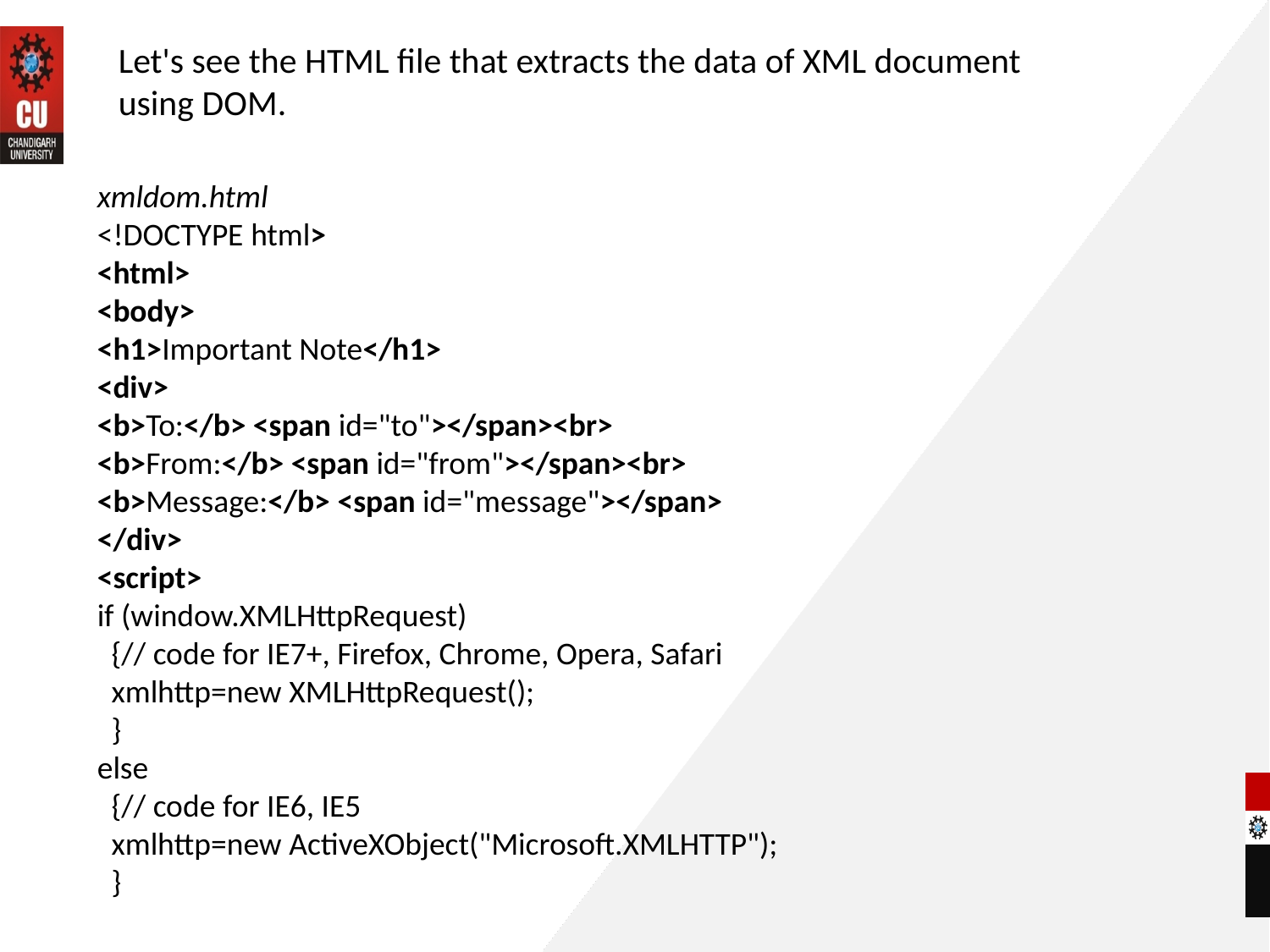

Let's see the HTML file that extracts the data of XML document using DOM.
xmldom.html
<!DOCTYPE html>
<html>
<body>
<h1>Important Note</h1>
<div>
<b>To:</b> <span id="to"></span><br>
<b>From:</b> <span id="from"></span><br>
<b>Message:</b> <span id="message"></span>
</div>
<script>
if (window.XMLHttpRequest)
  {// code for IE7+, Firefox, Chrome, Opera, Safari
  xmlhttp=new XMLHttpRequest();
  }
else
  {// code for IE6, IE5
  xmlhttp=new ActiveXObject("Microsoft.XMLHTTP");
  }